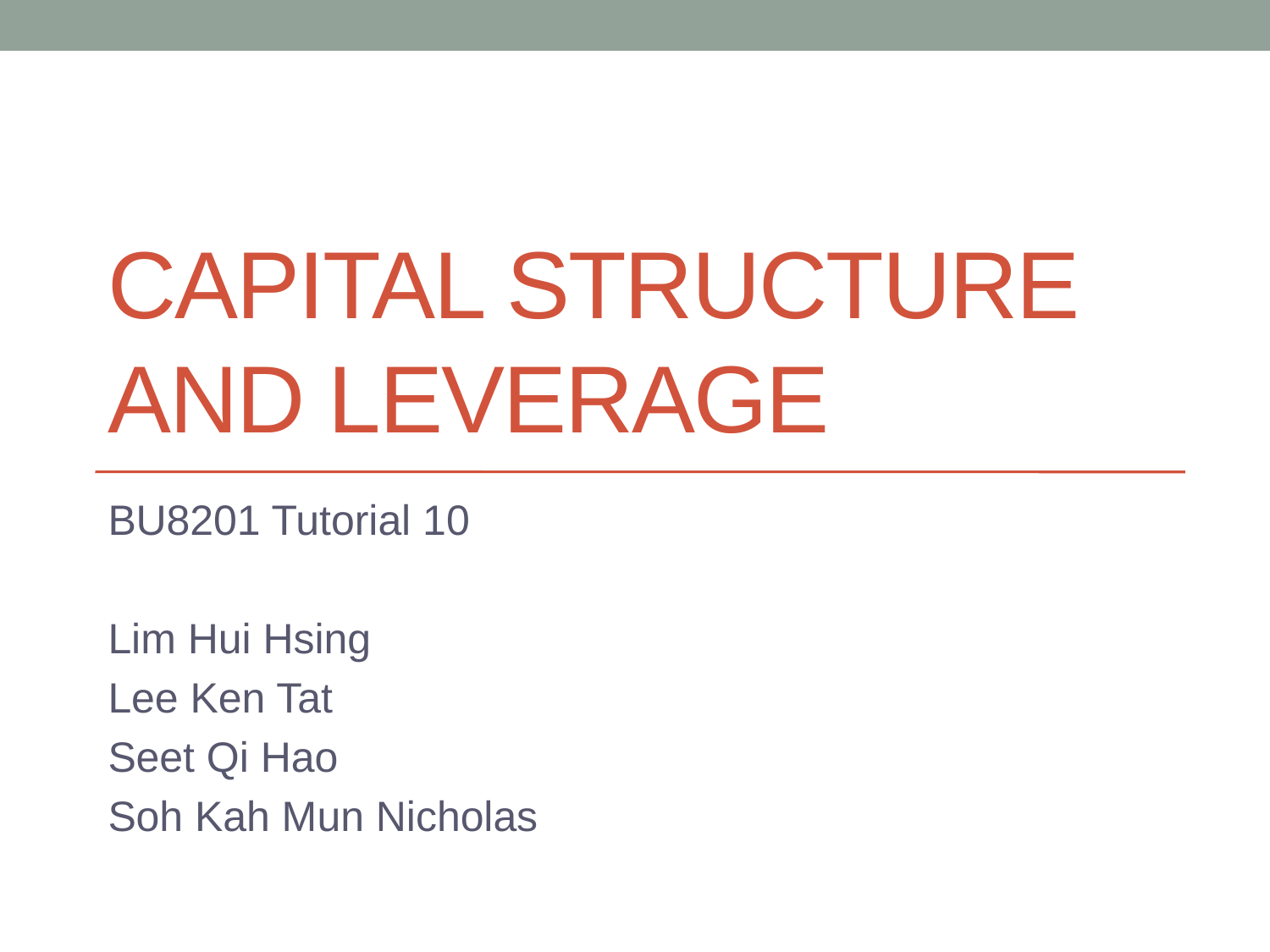

# Capital Structure and Leverage
BU8201 Tutorial 10

Lim Hui Hsing
Lee Ken Tat
Seet Qi Hao
Soh Kah Mun Nicholas